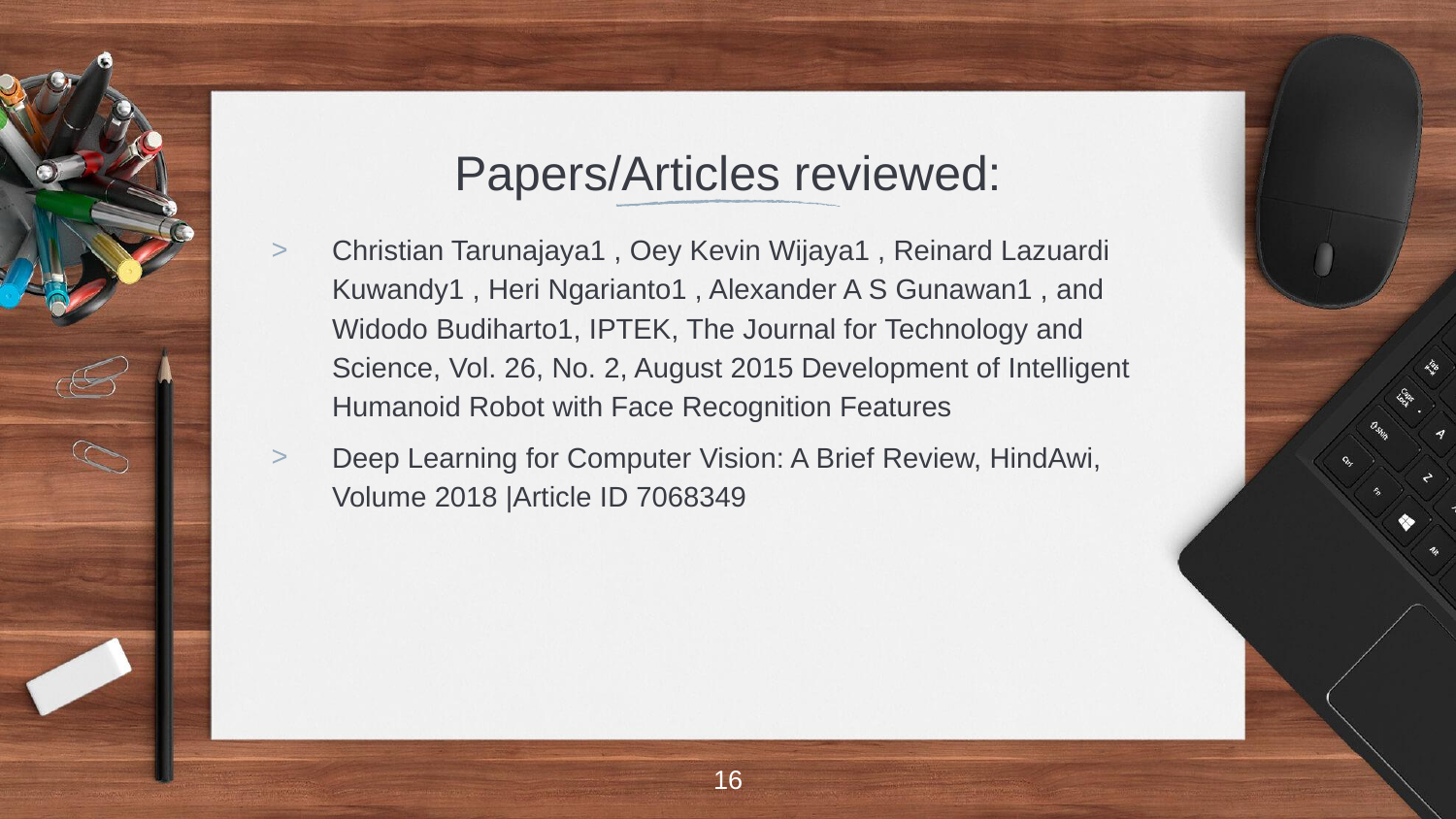

# Papers/Articles reviewed:
Christian Tarunajaya1 , Oey Kevin Wijaya1 , Reinard Lazuardi Kuwandy1 , Heri Ngarianto1 , Alexander A S Gunawan1 , and Widodo Budiharto1, IPTEK, The Journal for Technology and Science, Vol. 26, No. 2, August 2015 Development of Intelligent Humanoid Robot with Face Recognition Features
Deep Learning for Computer Vision: A Brief Review, HindAwi, Volume 2018 |Article ID 7068349
16